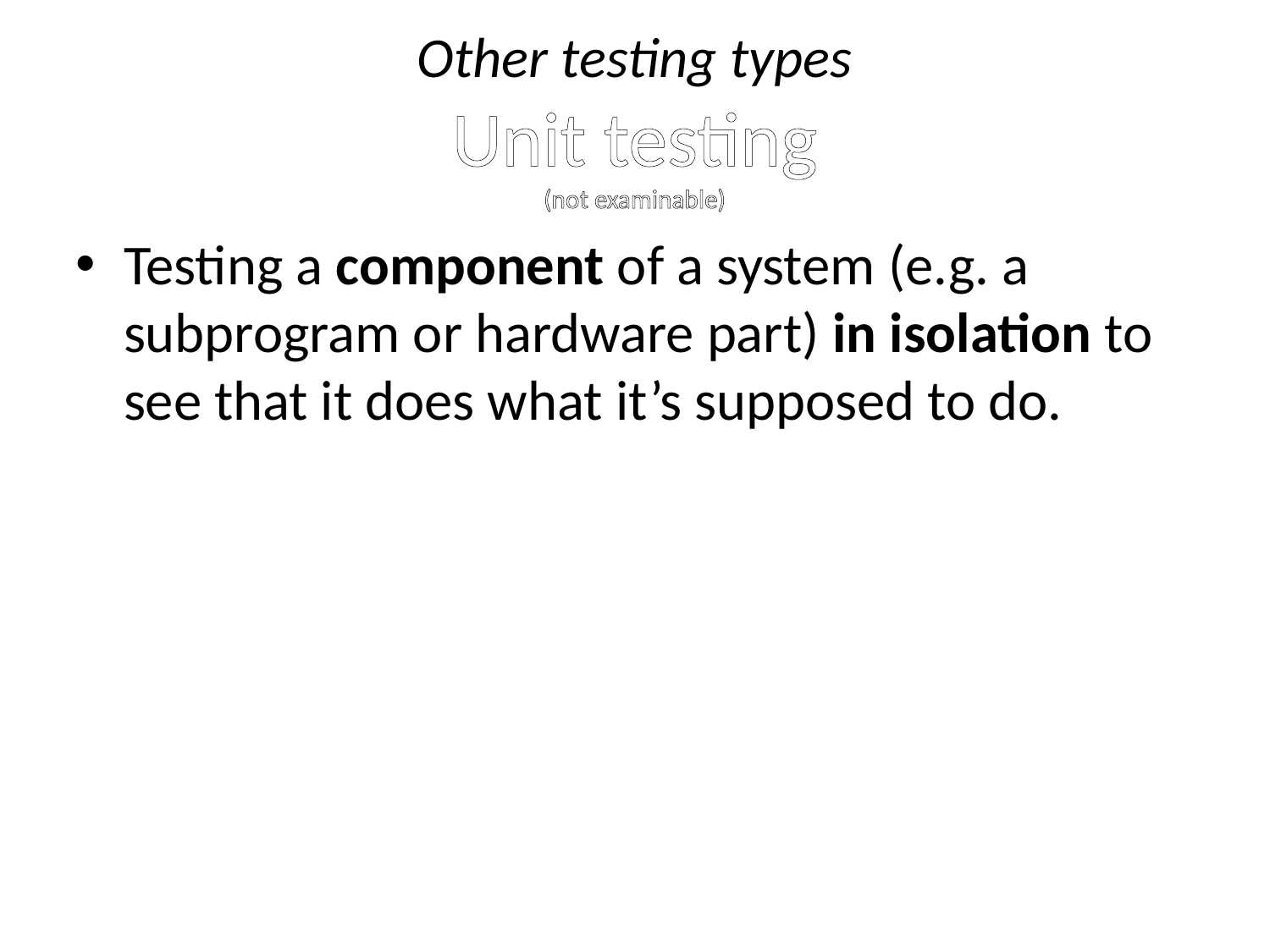

# Other testing types Unit testing (not examinable)
Testing a component of a system (e.g. a subprogram or hardware part) in isolation to see that it does what it’s supposed to do.